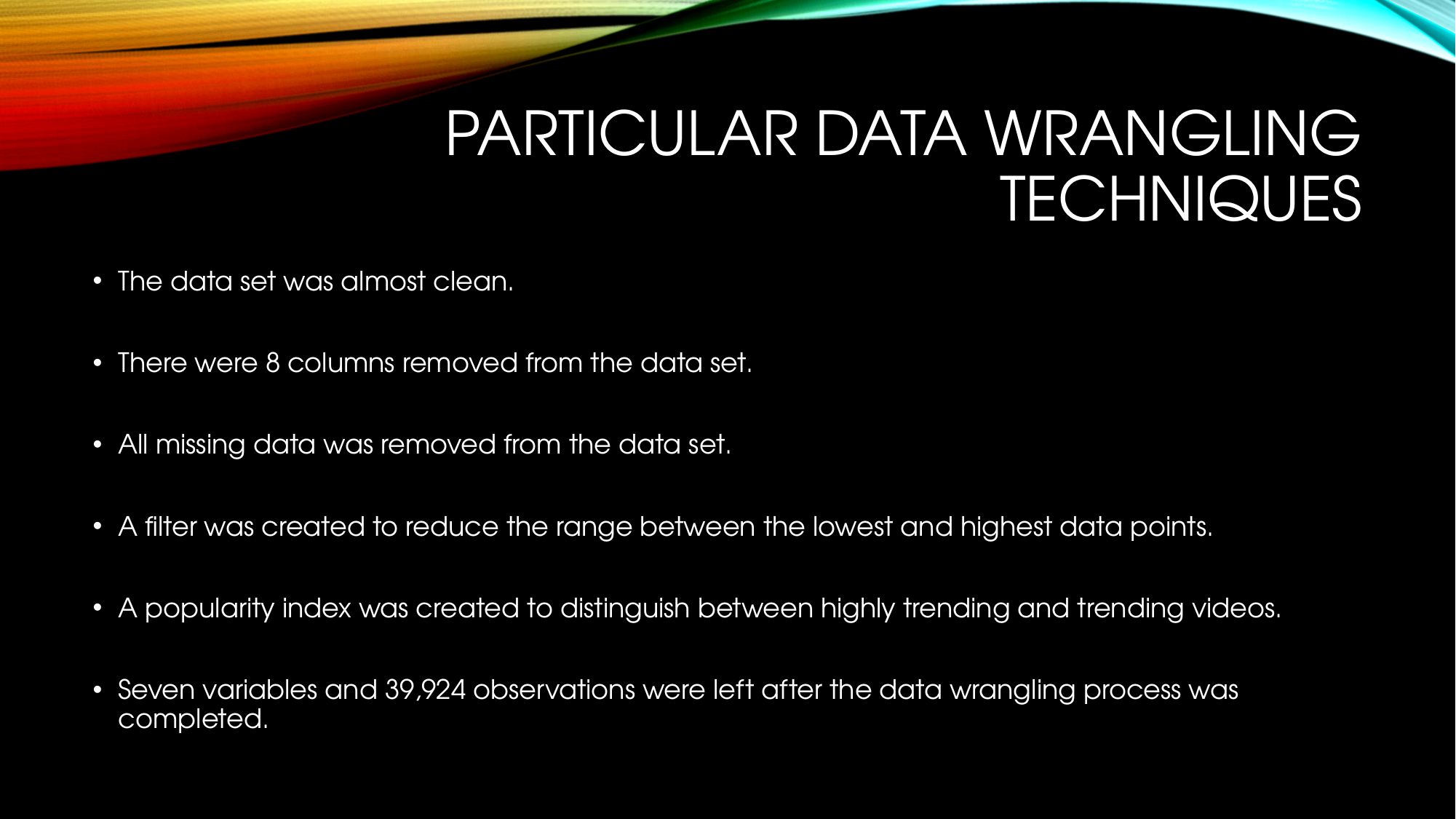

# Particular Data Wrangling techniques
The data set was almost clean.

There were 8 columns removed from the data set.

All missing data was removed from the data set.

A filter was created to reduce the range between the lowest and highest data points.

A popularity index was created to distinguish between highly trending and trending videos.

Seven variables and 39,924 observations were left after the data wrangling process was completed.